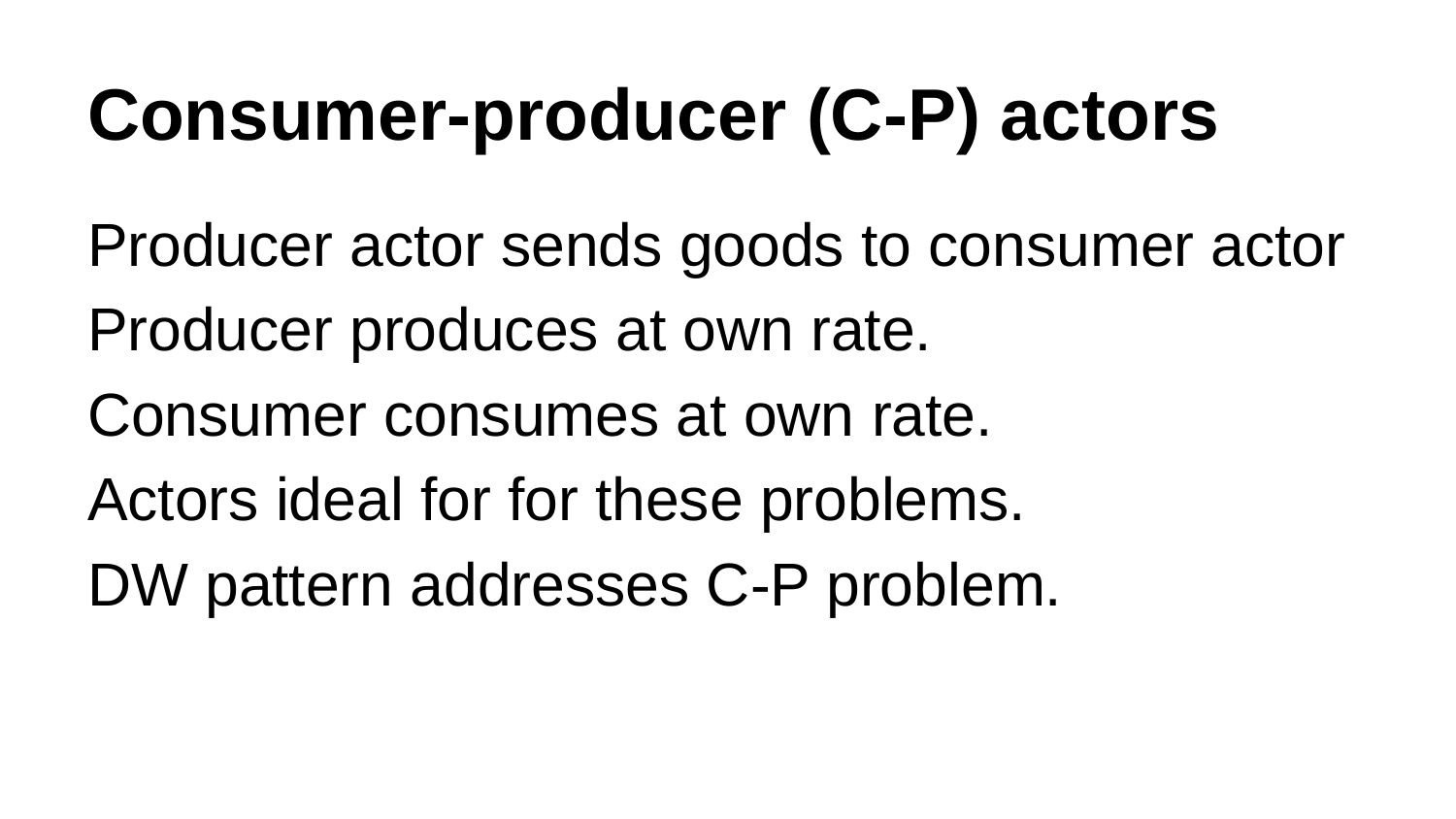

# Consumer-producer (C-P) actors
Producer actor sends goods to consumer actor
Producer produces at own rate.
Consumer consumes at own rate.
Actors ideal for for these problems.
DW pattern addresses C-P problem.